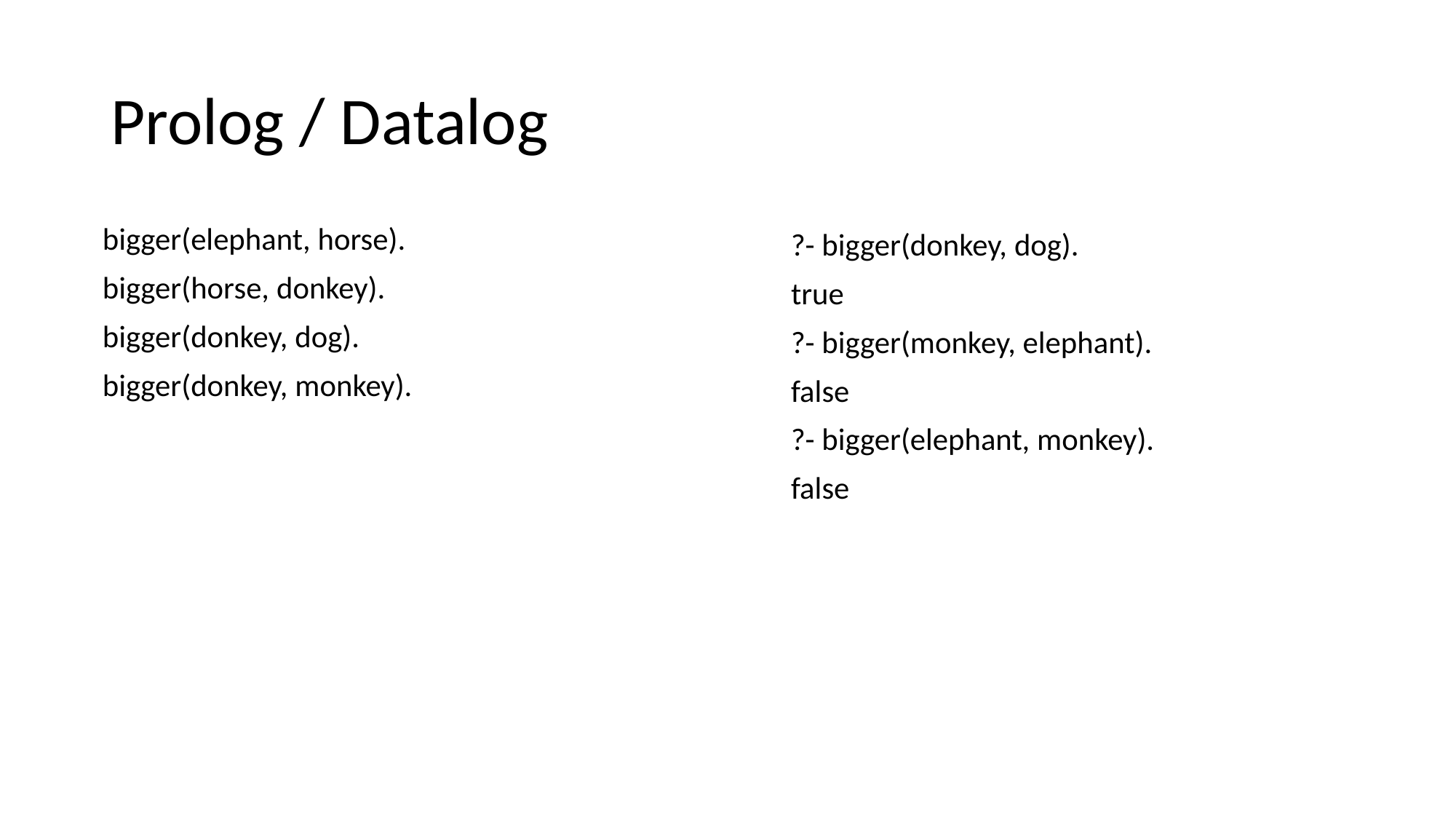

Prolog / Datalog
bigger(elephant, horse).
bigger(horse, donkey).
bigger(donkey, dog).
bigger(donkey, monkey).

?- bigger(donkey, dog).
true
?- bigger(monkey, elephant).
false
?- bigger(elephant, monkey).
false